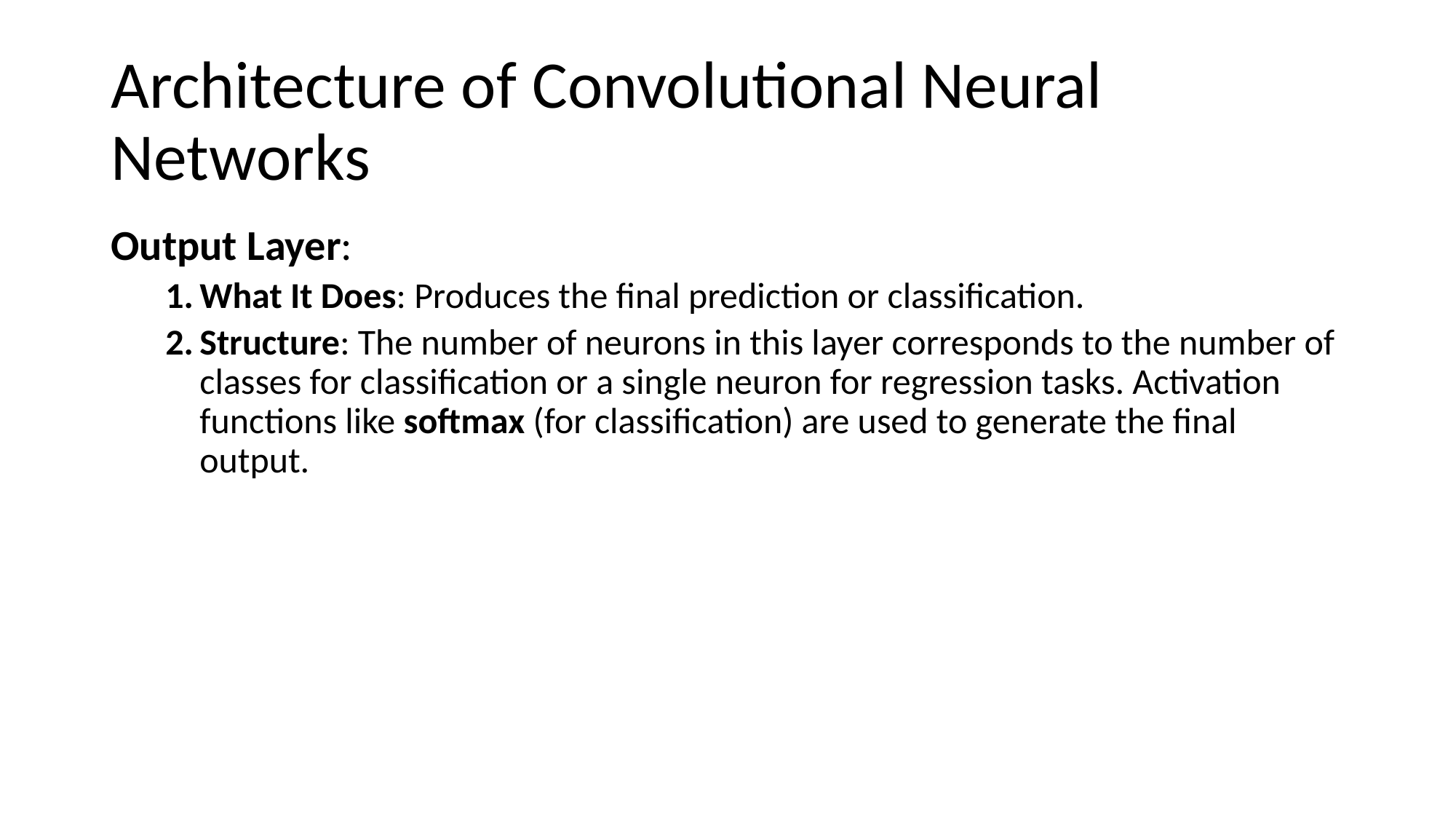

# Architecture of Convolutional Neural Networks
Output Layer:
What It Does: Produces the final prediction or classification.
Structure: The number of neurons in this layer corresponds to the number of classes for classification or a single neuron for regression tasks. Activation functions like softmax (for classification) are used to generate the final output.